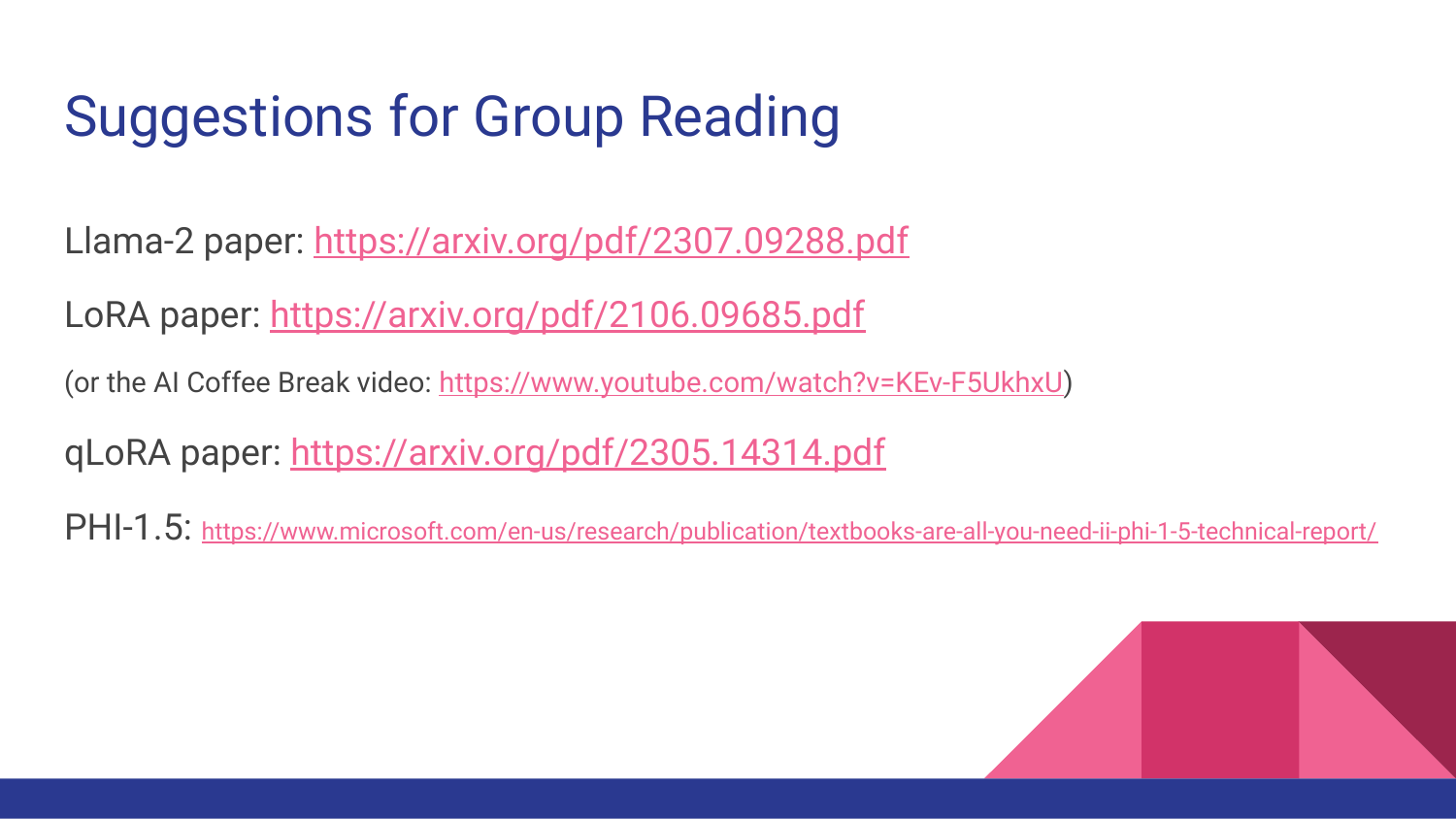

# Suggestions for Group Reading
Llama-2 paper: https://arxiv.org/pdf/2307.09288.pdf
LoRA paper: https://arxiv.org/pdf/2106.09685.pdf
(or the AI Coffee Break video: https://www.youtube.com/watch?v=KEv-F5UkhxU)
qLoRA paper: https://arxiv.org/pdf/2305.14314.pdf
PHI-1.5: https://www.microsoft.com/en-us/research/publication/textbooks-are-all-you-need-ii-phi-1-5-technical-report/